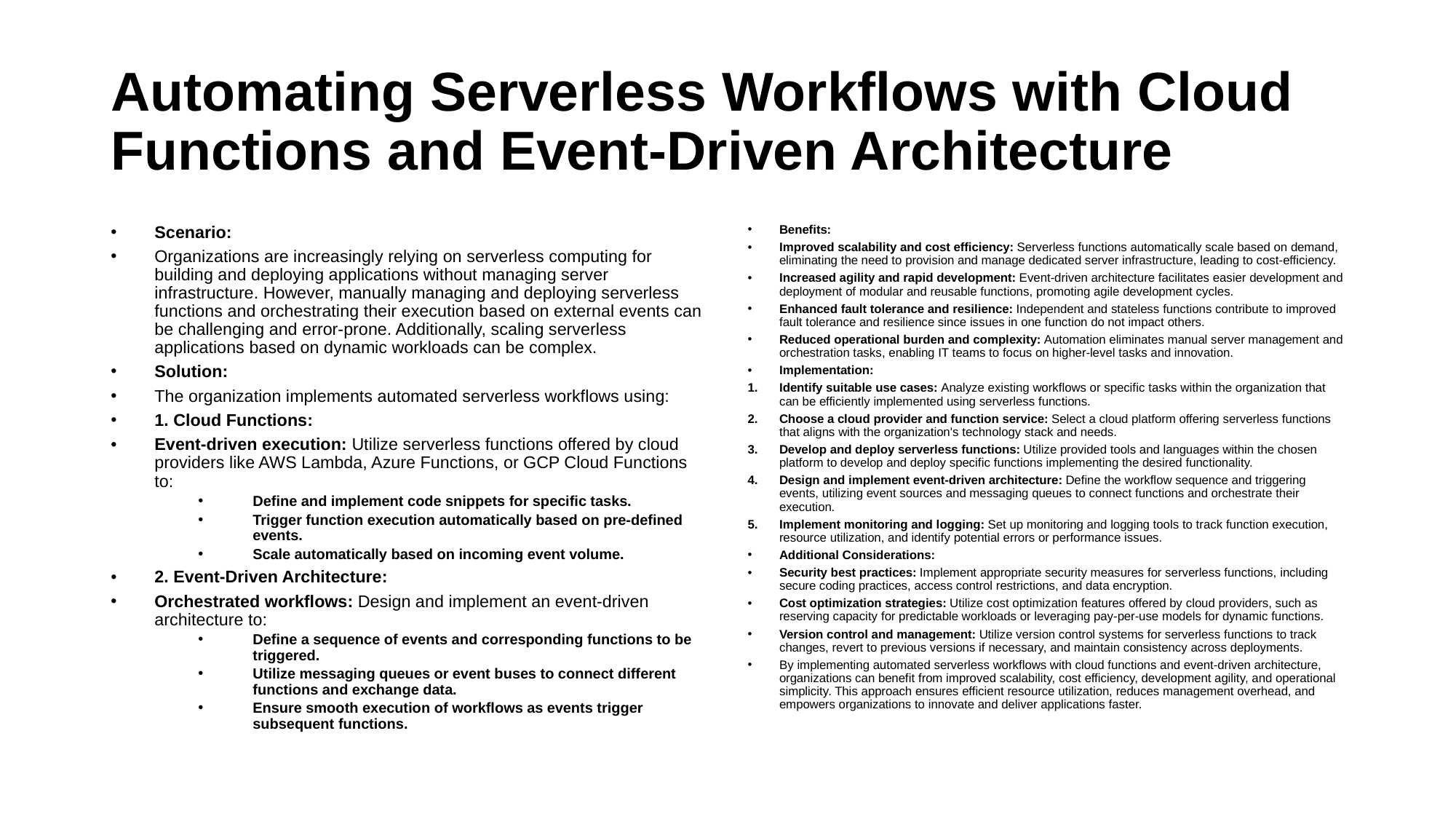

# Automating Serverless Workflows with Cloud Functions and Event-Driven Architecture
Scenario:
Organizations are increasingly relying on serverless computing for building and deploying applications without managing server infrastructure. However, manually managing and deploying serverless functions and orchestrating their execution based on external events can be challenging and error-prone. Additionally, scaling serverless applications based on dynamic workloads can be complex.
Solution:
The organization implements automated serverless workflows using:
1. Cloud Functions:
Event-driven execution: Utilize serverless functions offered by cloud providers like AWS Lambda, Azure Functions, or GCP Cloud Functions to:
Define and implement code snippets for specific tasks.
Trigger function execution automatically based on pre-defined events.
Scale automatically based on incoming event volume.
2. Event-Driven Architecture:
Orchestrated workflows: Design and implement an event-driven architecture to:
Define a sequence of events and corresponding functions to be triggered.
Utilize messaging queues or event buses to connect different functions and exchange data.
Ensure smooth execution of workflows as events trigger subsequent functions.

Benefits:
Improved scalability and cost efficiency: Serverless functions automatically scale based on demand, eliminating the need to provision and manage dedicated server infrastructure, leading to cost-efficiency.
Increased agility and rapid development: Event-driven architecture facilitates easier development and deployment of modular and reusable functions, promoting agile development cycles.
Enhanced fault tolerance and resilience: Independent and stateless functions contribute to improved fault tolerance and resilience since issues in one function do not impact others.
Reduced operational burden and complexity: Automation eliminates manual server management and orchestration tasks, enabling IT teams to focus on higher-level tasks and innovation.
Implementation:
Identify suitable use cases: Analyze existing workflows or specific tasks within the organization that can be efficiently implemented using serverless functions.
Choose a cloud provider and function service: Select a cloud platform offering serverless functions that aligns with the organization's technology stack and needs.
Develop and deploy serverless functions: Utilize provided tools and languages within the chosen platform to develop and deploy specific functions implementing the desired functionality.
Design and implement event-driven architecture: Define the workflow sequence and triggering events, utilizing event sources and messaging queues to connect functions and orchestrate their execution.
Implement monitoring and logging: Set up monitoring and logging tools to track function execution, resource utilization, and identify potential errors or performance issues.
Additional Considerations:
Security best practices: Implement appropriate security measures for serverless functions, including secure coding practices, access control restrictions, and data encryption.
Cost optimization strategies: Utilize cost optimization features offered by cloud providers, such as reserving capacity for predictable workloads or leveraging pay-per-use models for dynamic functions.
Version control and management: Utilize version control systems for serverless functions to track changes, revert to previous versions if necessary, and maintain consistency across deployments.
By implementing automated serverless workflows with cloud functions and event-driven architecture, organizations can benefit from improved scalability, cost efficiency, development agility, and operational simplicity. This approach ensures efficient resource utilization, reduces management overhead, and empowers organizations to innovate and deliver applications faster.